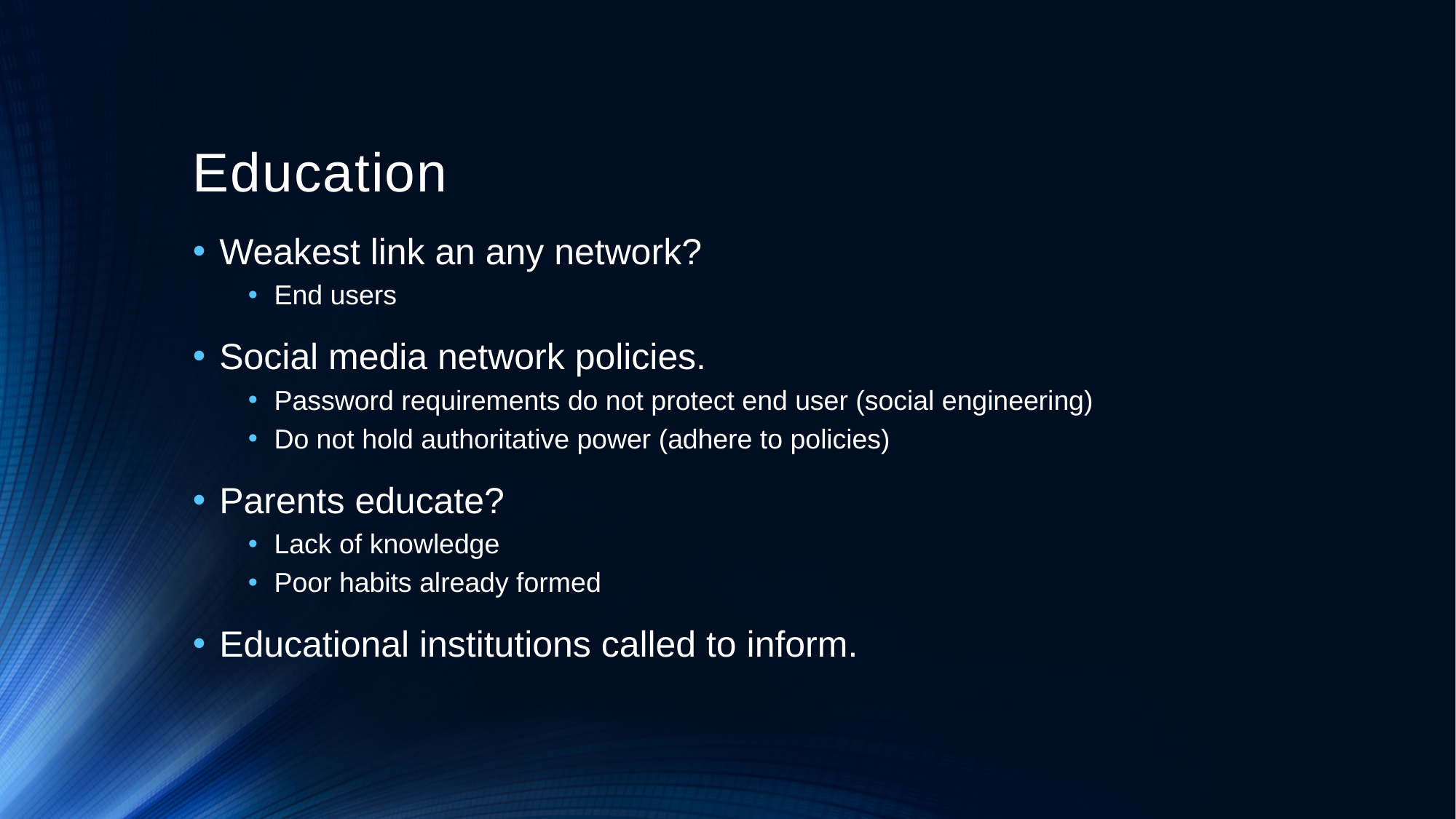

# Education
Weakest link an any network?
End users
Social media network policies.
Password requirements do not protect end user (social engineering)
Do not hold authoritative power (adhere to policies)
Parents educate?
Lack of knowledge
Poor habits already formed
Educational institutions called to inform.